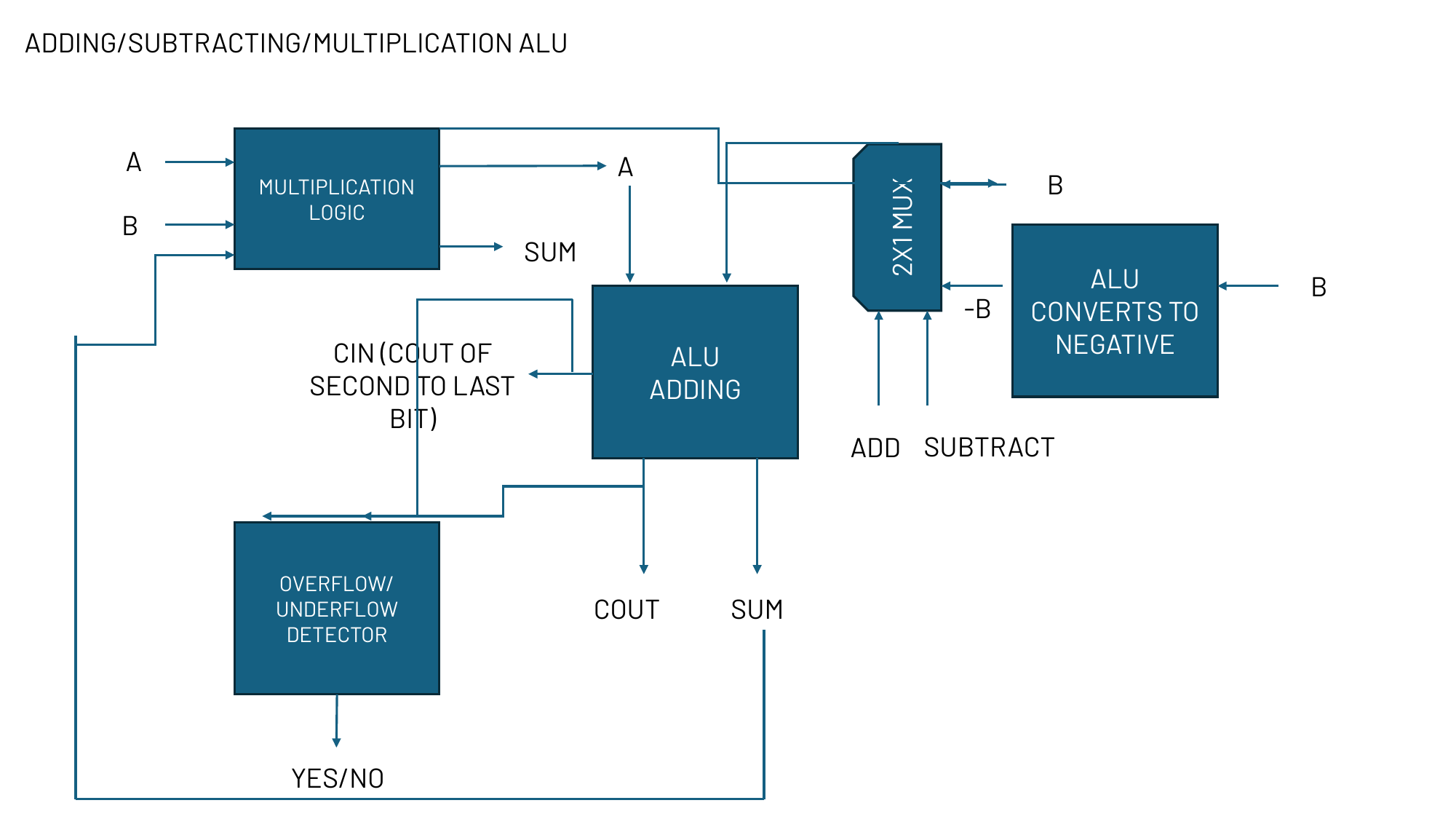

ADDING/SUBTRACTING/MULTIPLICATION ALU
MULTIPLICATION LOGIC
A
A
B
2X1 MUX
B
ALU
CONVERTS TO NEGATIVE
SUM
B
-B
ALU
ADDING
CIN (COUT OF SECOND TO LAST BIT)
SUBTRACT
ADD
OVERFLOW/UNDERFLOW DETECTOR
COUT
SUM
YES/NO